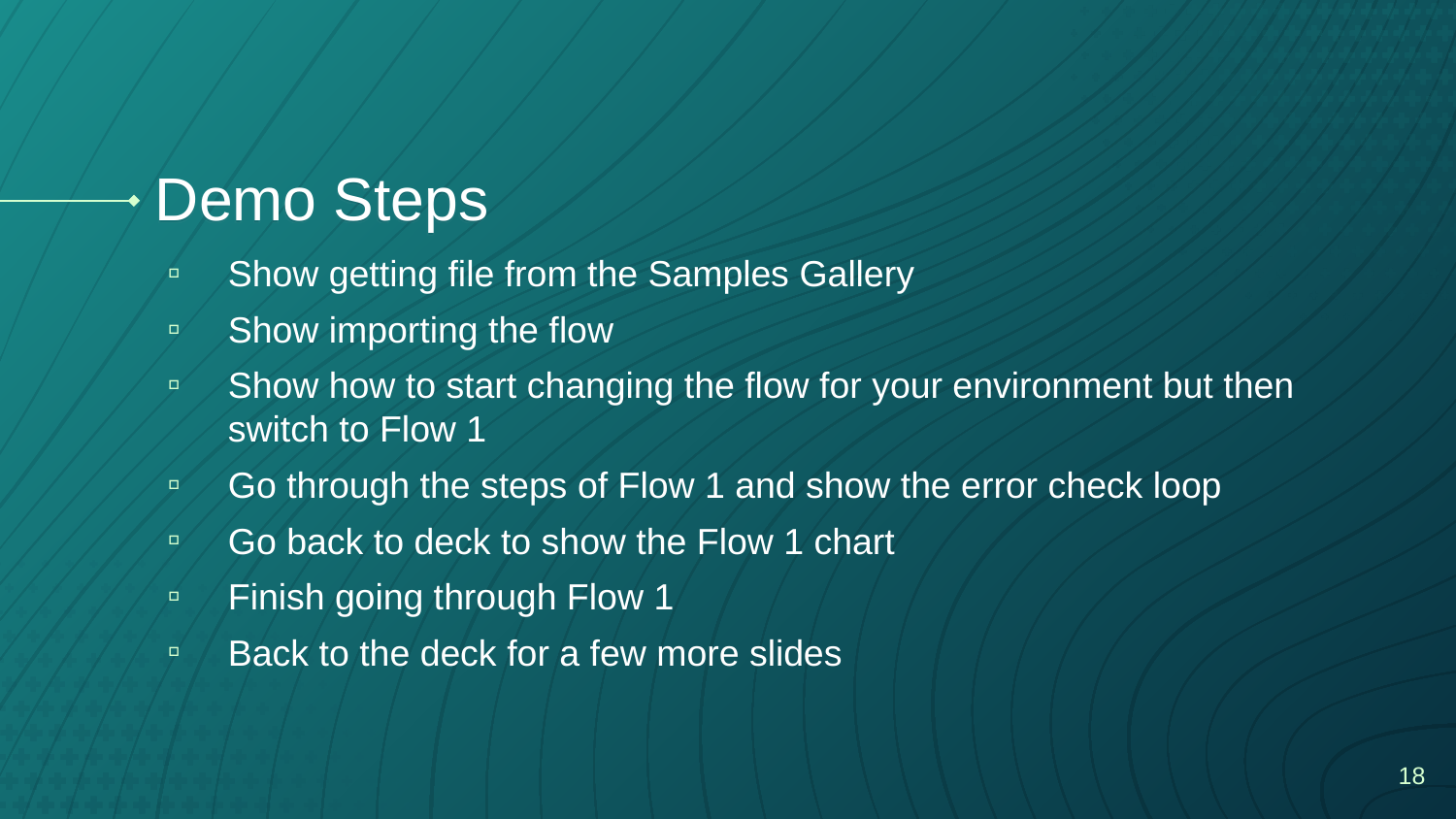

# Demo Steps
Show getting file from the Samples Gallery
Show importing the flow
Show how to start changing the flow for your environment but then switch to Flow 1
Go through the steps of Flow 1 and show the error check loop
Go back to deck to show the Flow 1 chart
Finish going through Flow 1
Back to the deck for a few more slides
18